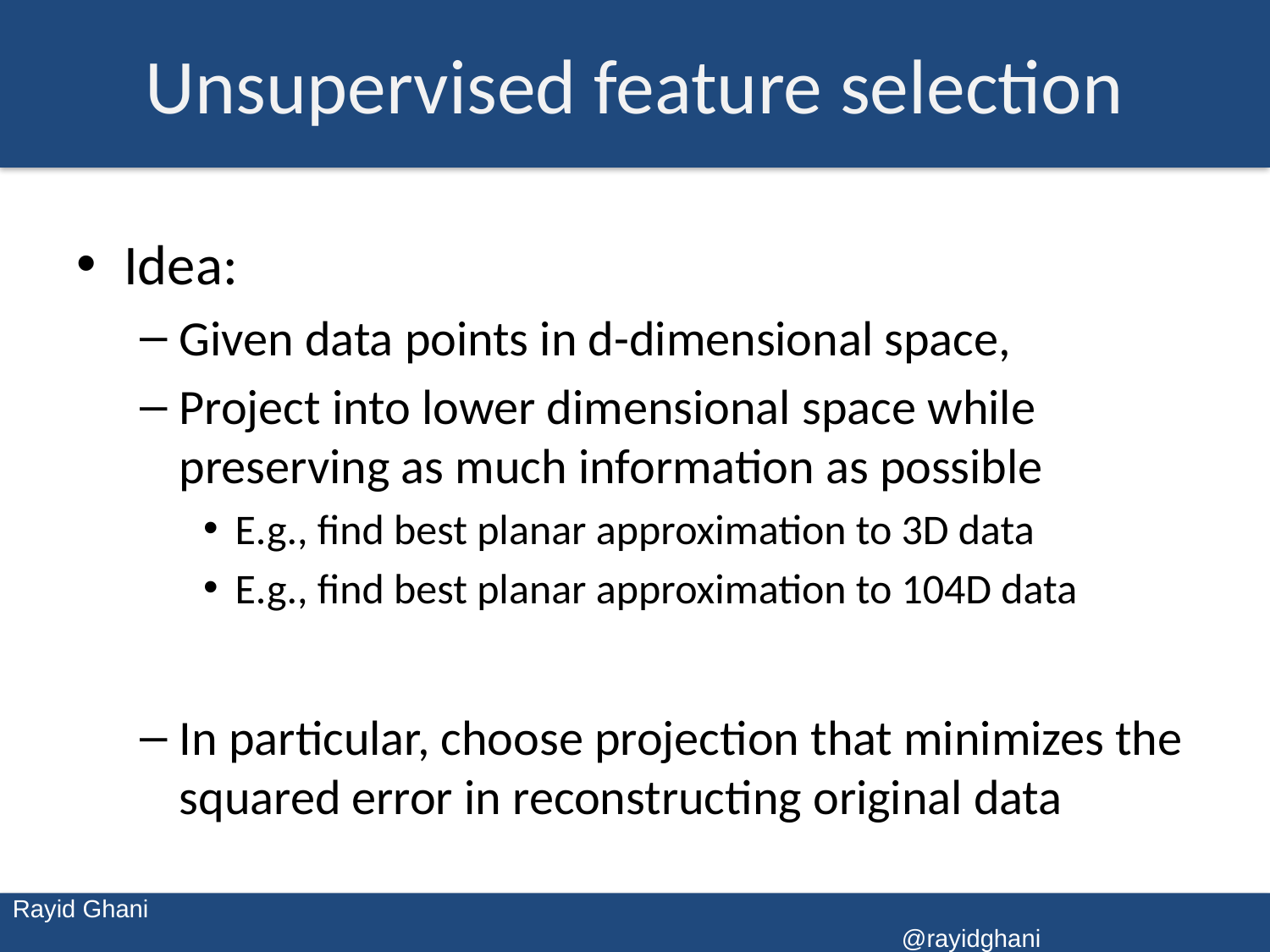

# Unsupervised feature selection
Idea:
Given data points in d-dimensional space,
Project into lower dimensional space while preserving as much information as possible
E.g., find best planar approximation to 3D data
E.g., find best planar approximation to 104D data

In particular, choose projection that minimizes the squared error in reconstructing original data